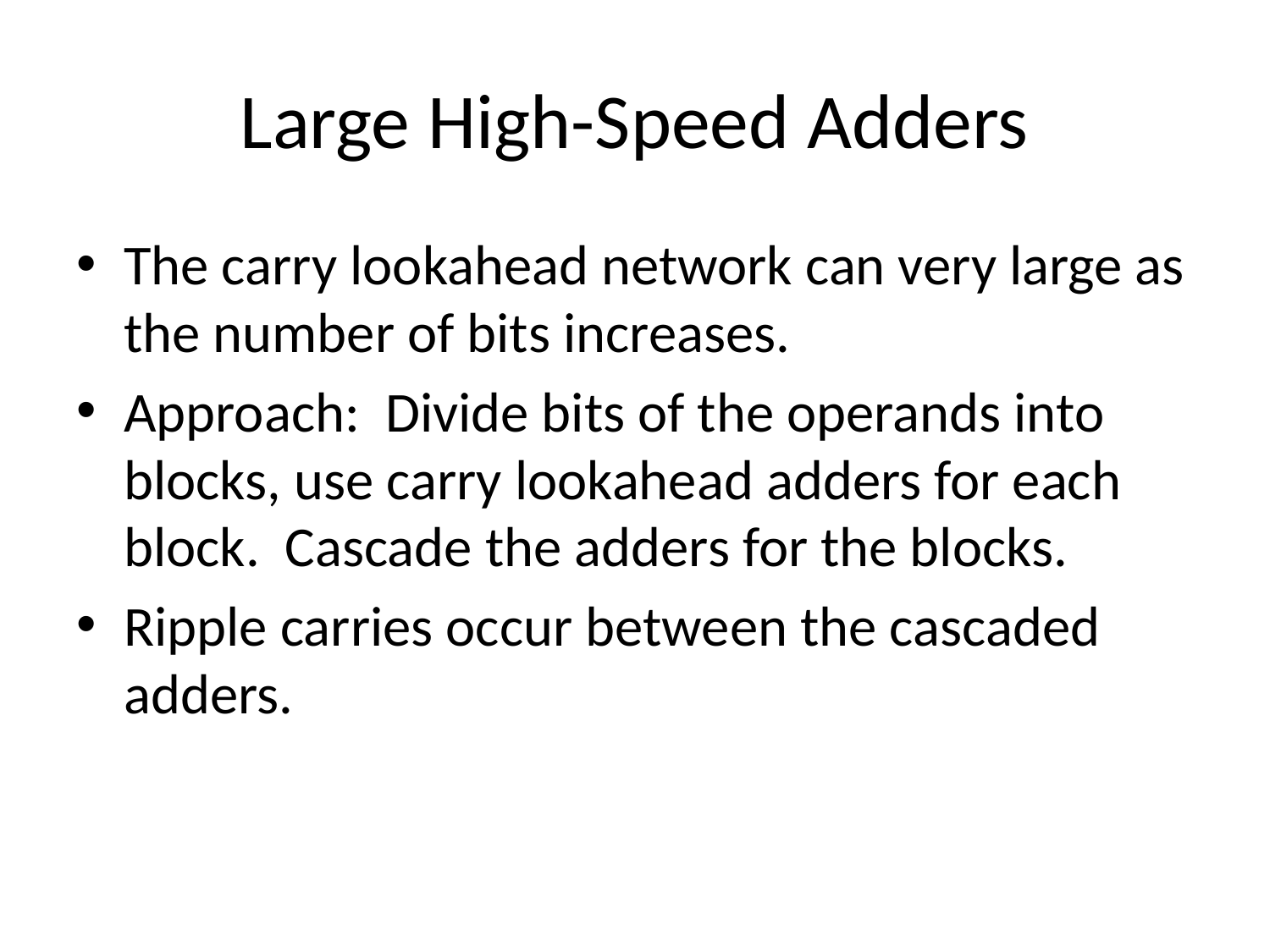

# Large High-Speed Adders
The carry lookahead network can very large as the number of bits increases.
Approach:  Divide bits of the operands into blocks, use carry lookahead adders for each block.  Cascade the adders for the blocks.
Ripple carries occur between the cascaded adders.